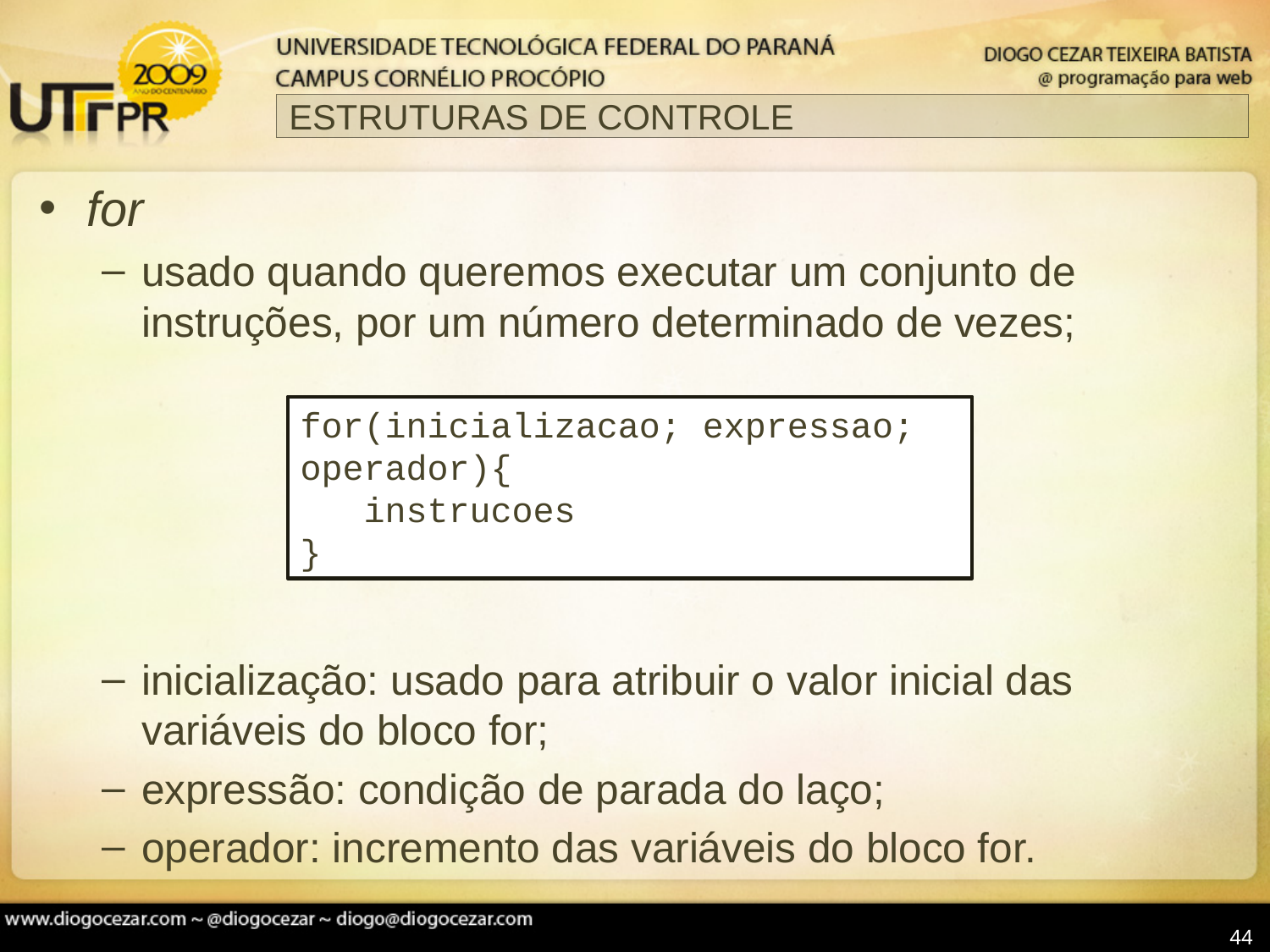

# ESTRUTURAS DE CONTROLE
for
usado quando queremos executar um conjunto de instruções, por um número determinado de vezes;

inicialização: usado para atribuir o valor inicial das variáveis do bloco for;
expressão: condição de parada do laço;
operador: incremento das variáveis do bloco for.
for(inicializacao; expressao; operador){
   instrucoes
}
44